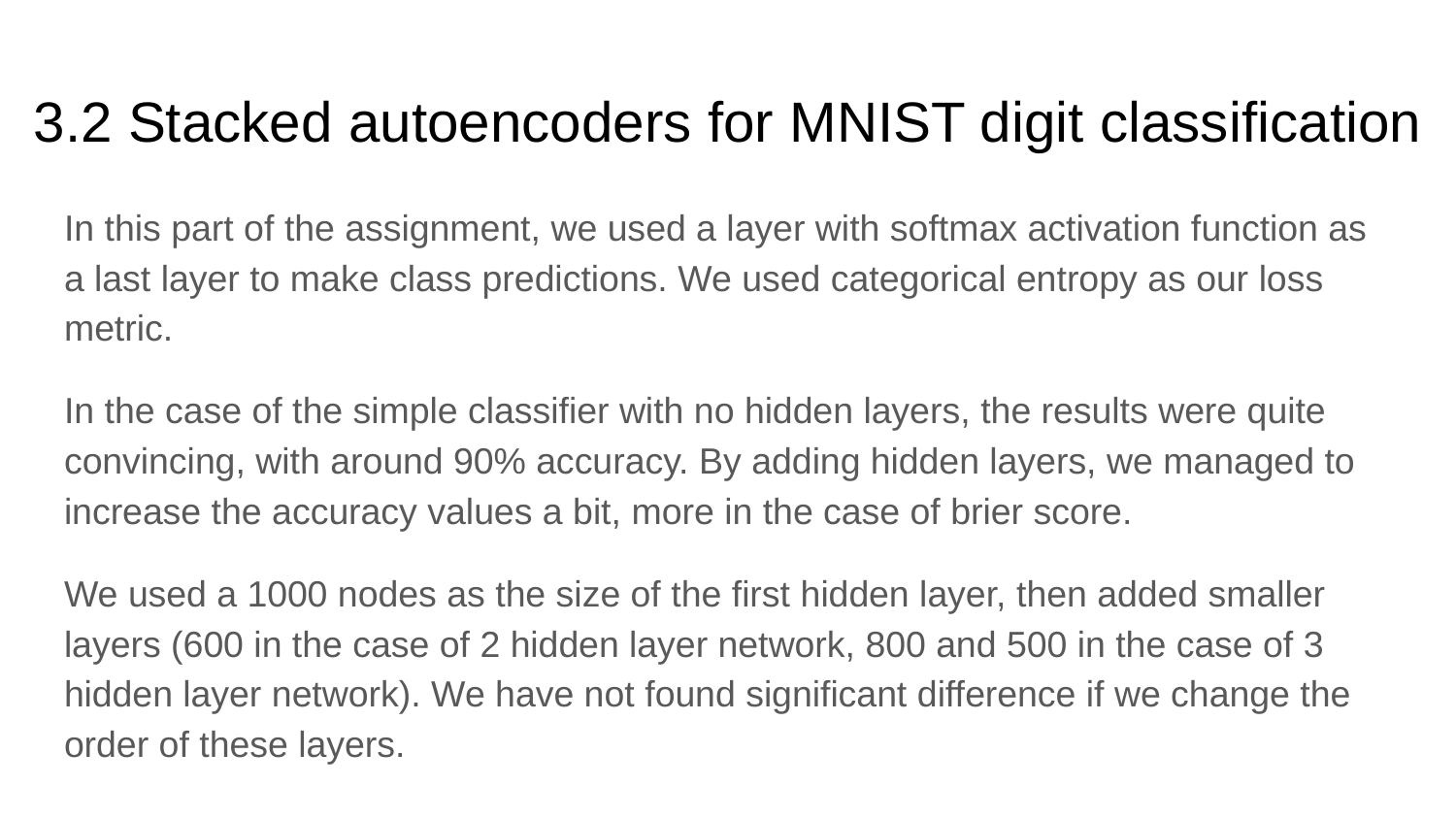

# 3.2 Stacked autoencoders for MNIST digit classification
In this part of the assignment, we used a layer with softmax activation function as a last layer to make class predictions. We used categorical entropy as our loss metric.
In the case of the simple classifier with no hidden layers, the results were quite convincing, with around 90% accuracy. By adding hidden layers, we managed to increase the accuracy values a bit, more in the case of brier score.
We used a 1000 nodes as the size of the first hidden layer, then added smaller layers (600 in the case of 2 hidden layer network, 800 and 500 in the case of 3 hidden layer network). We have not found significant difference if we change the order of these layers.